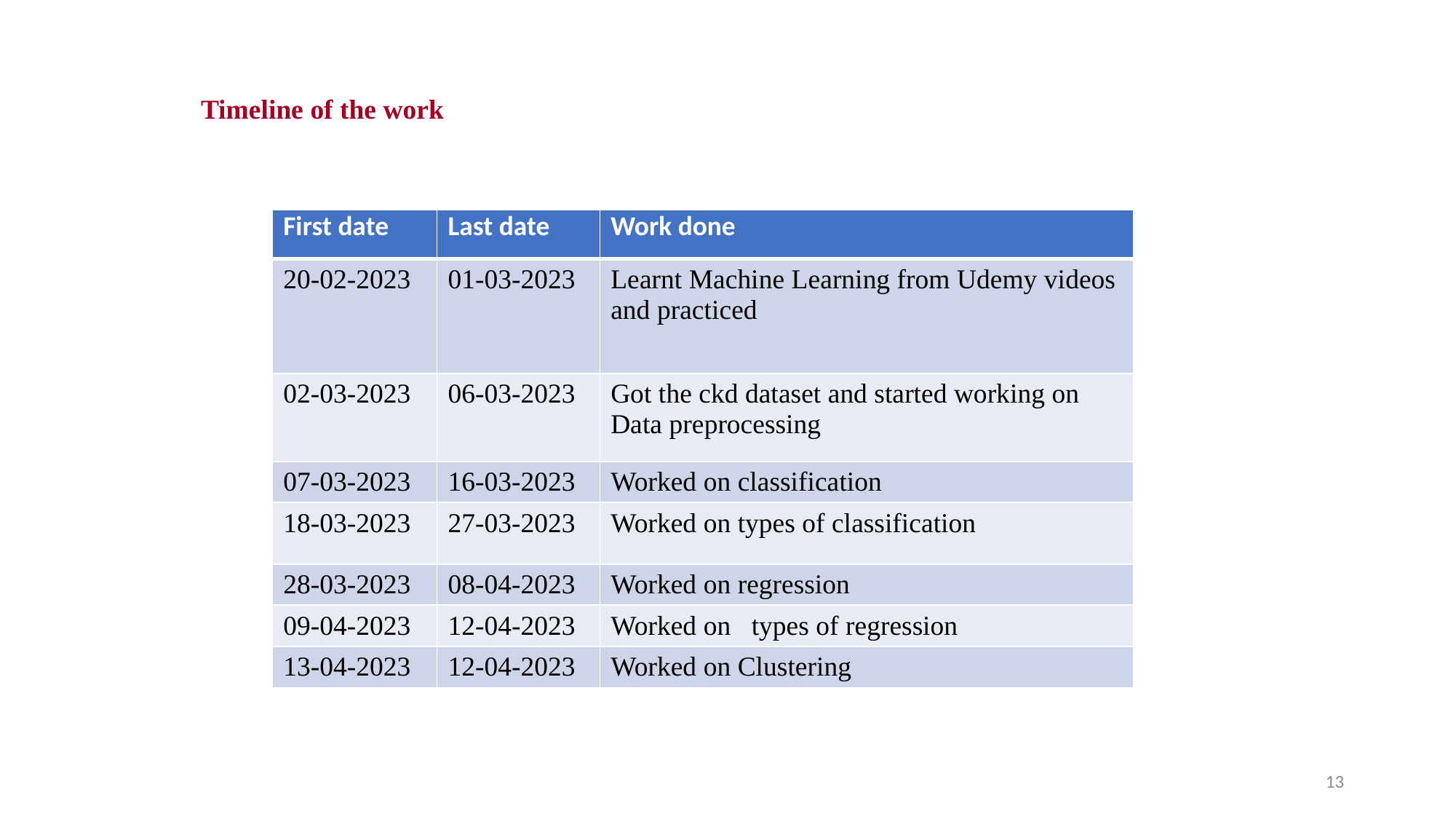

# Timeline of the work
| First date | Last date | Work done |
| --- | --- | --- |
| 20-02-2023 | 01-03-2023 | Learnt Machine Learning from Udemy videos and practiced |
| 02-03-2023 | 06-03-2023 | Got the ckd dataset and started working on Data preprocessing |
| 07-03-2023 | 16-03-2023 | Worked on classification |
| 18-03-2023 | 27-03-2023 | Worked on types of classification |
| 28-03-2023 | 08-04-2023 | Worked on regression |
| 09-04-2023 | 12-04-2023 | Worked on types of regression |
| 13-04-2023 | 12-04-2023 | Worked on Clustering |
13